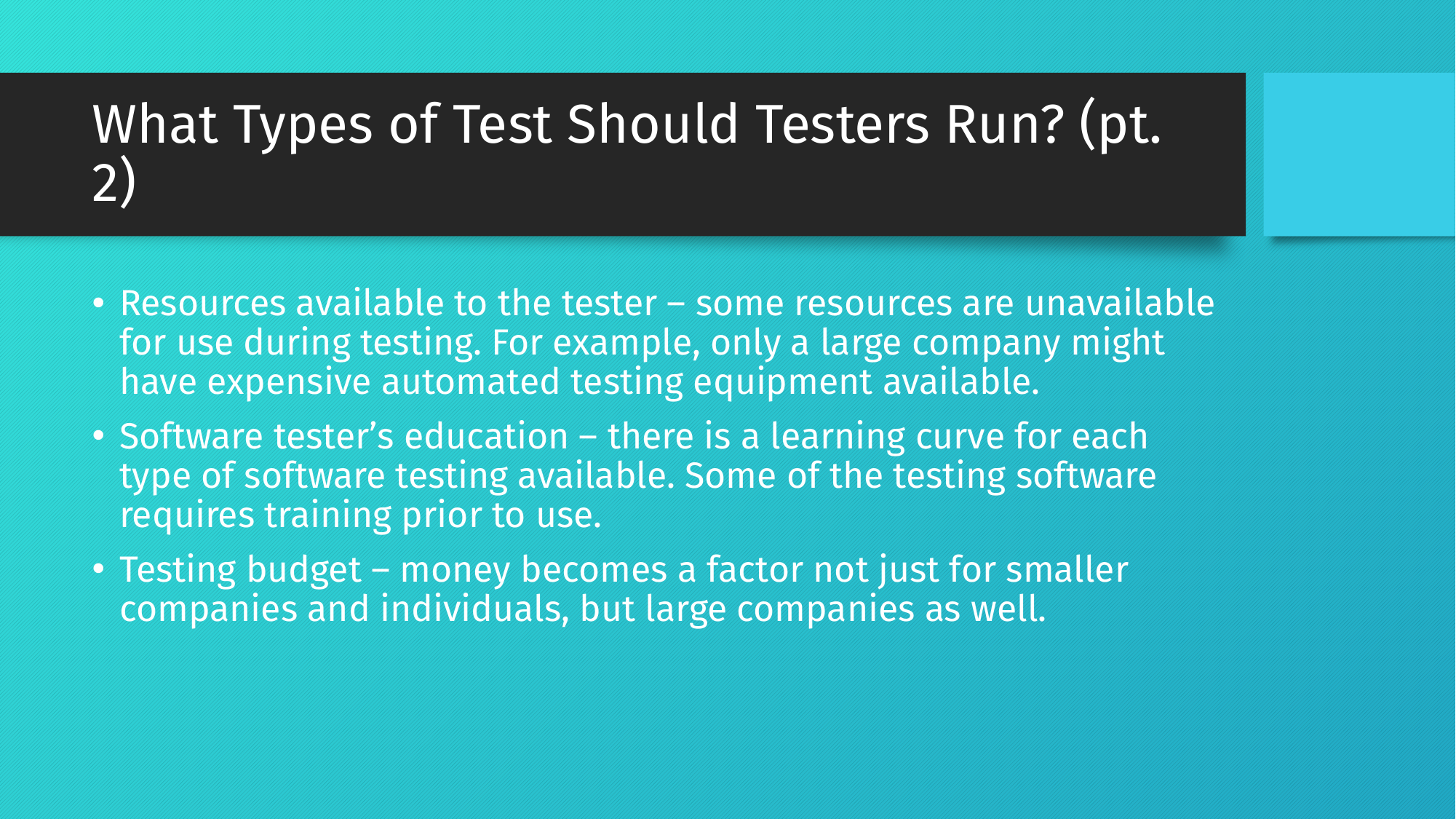

# What Types of Test Should Testers Run? (pt. 2)
Resources available to the tester – some resources are unavailable for use during testing. For example, only a large company might have expensive automated testing equipment available.
Software tester’s education – there is a learning curve for each type of software testing available. Some of the testing software requires training prior to use.
Testing budget – money becomes a factor not just for smaller companies and individuals, but large companies as well.